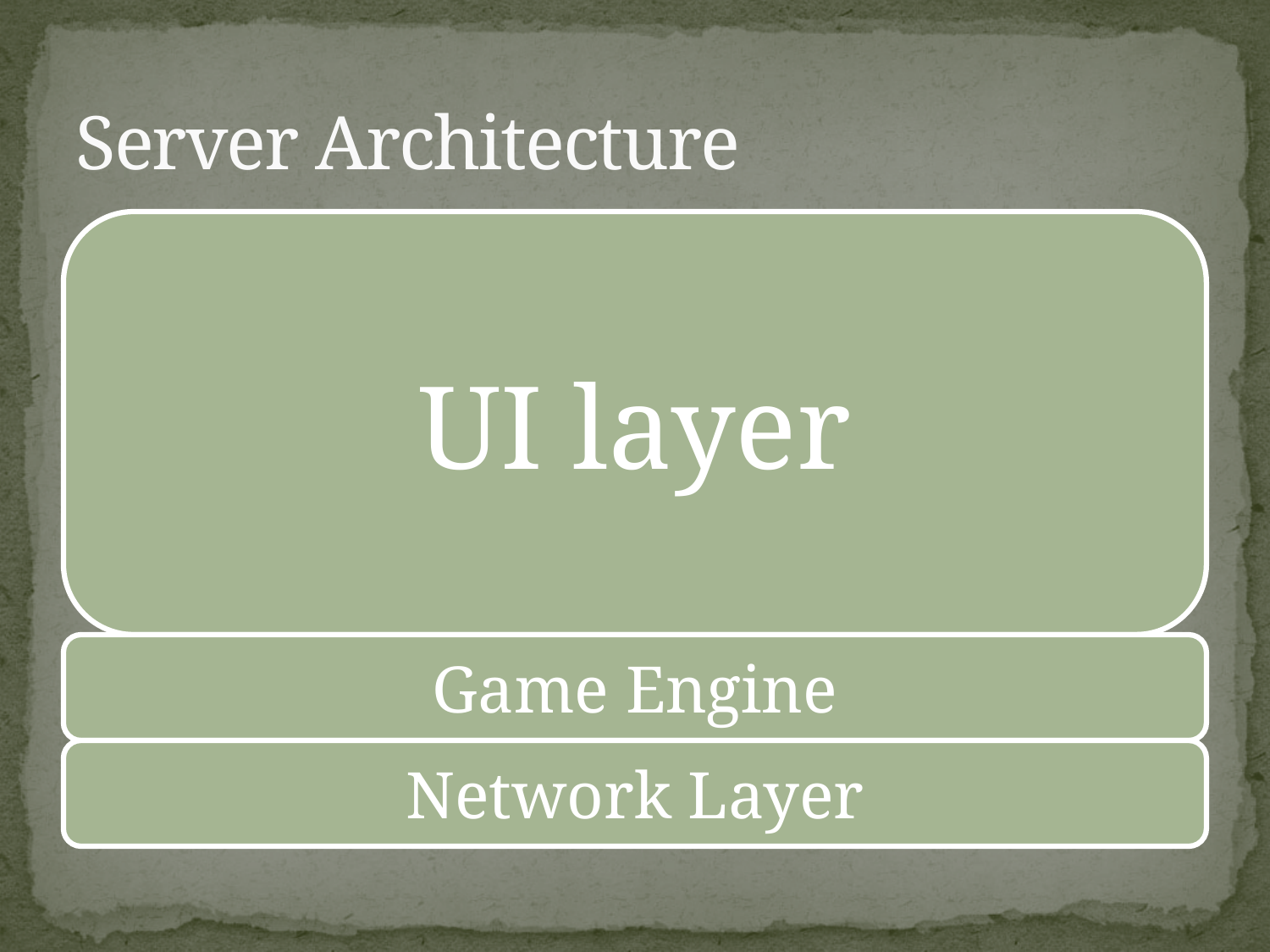

# Server Architecture
UI layer
Game Engine
Network Layer